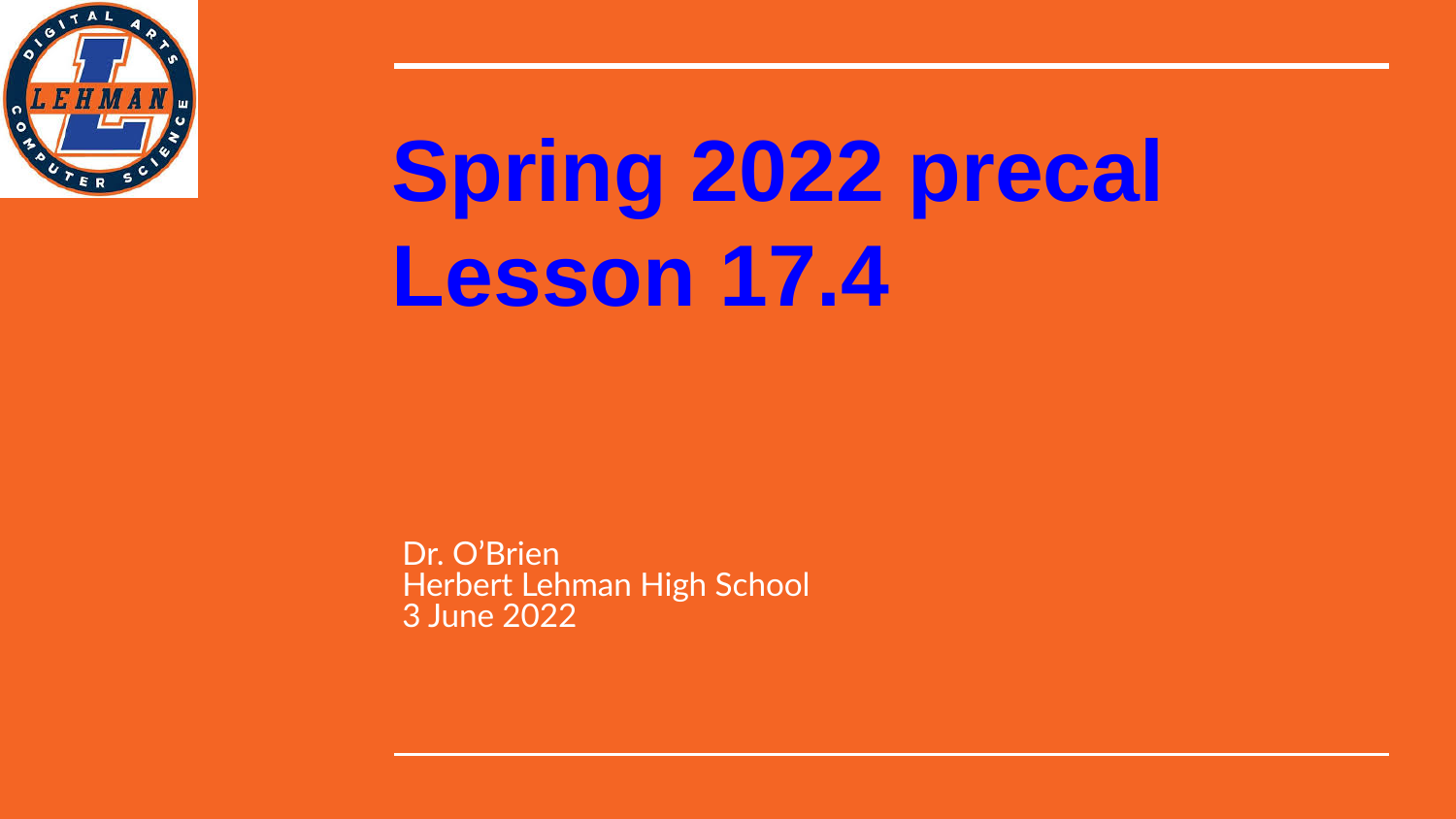

# Spring 2022 precal
Lesson 17.4
Dr. O’Brien
Herbert Lehman High School
3 June 2022